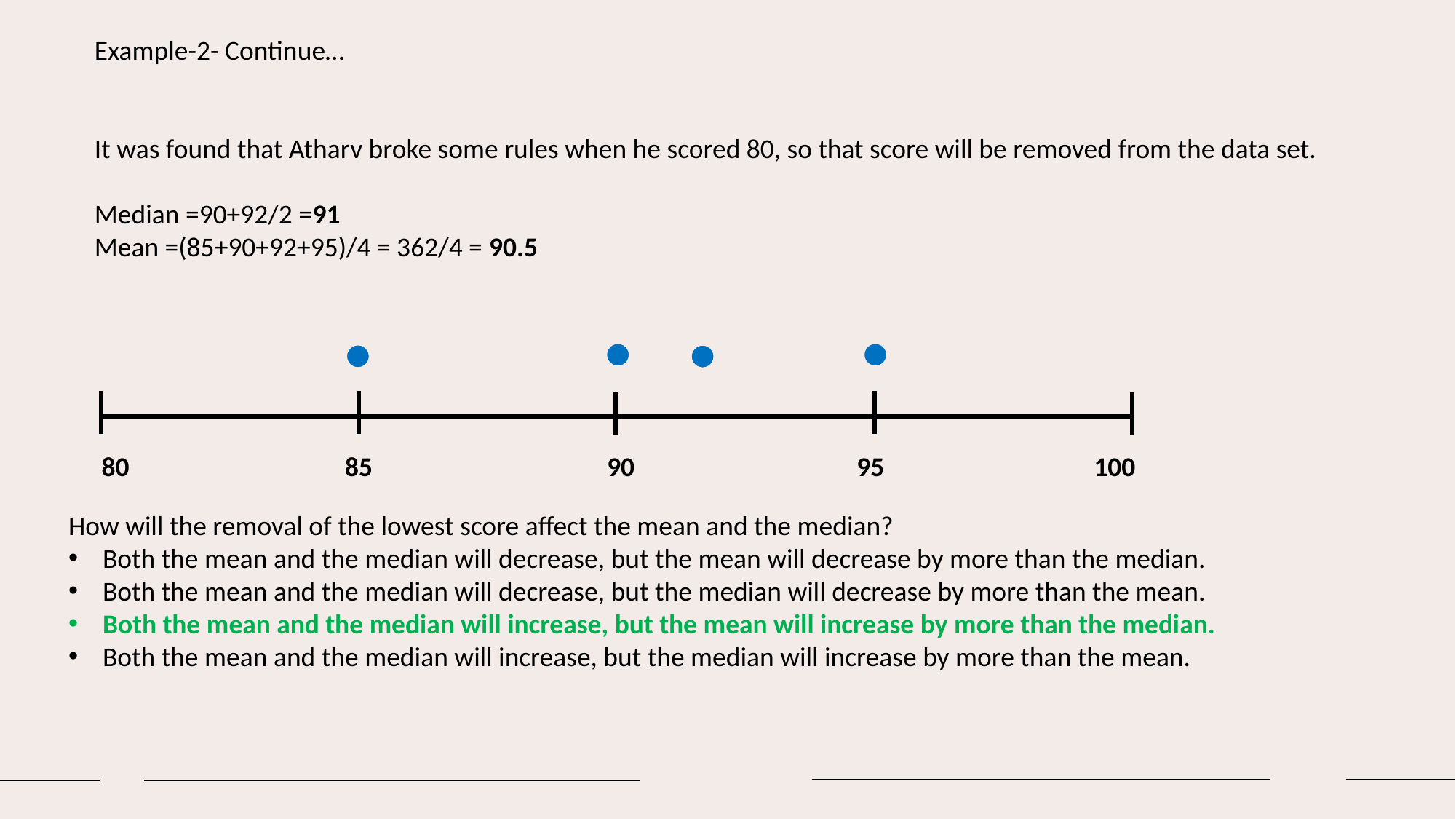

Example-2- Continue…

It was found that Atharv broke some rules when he scored 80, so that score will be removed from the data set.

Median =90+92/2 =91
Mean =(85+90+92+95)/4 = 362/4 = 90.5

80                                   85                                      90                                    95                                  100

How will the removal of the lowest score affect the mean and the median?
Both the mean and the median will decrease, but the mean will decrease by more than the median.
Both the mean and the median will decrease, but the median will decrease by more than the mean.
Both the mean and the median will increase, but the mean will increase by more than the median.
Both the mean and the median will increase, but the median will increase by more than the mean.